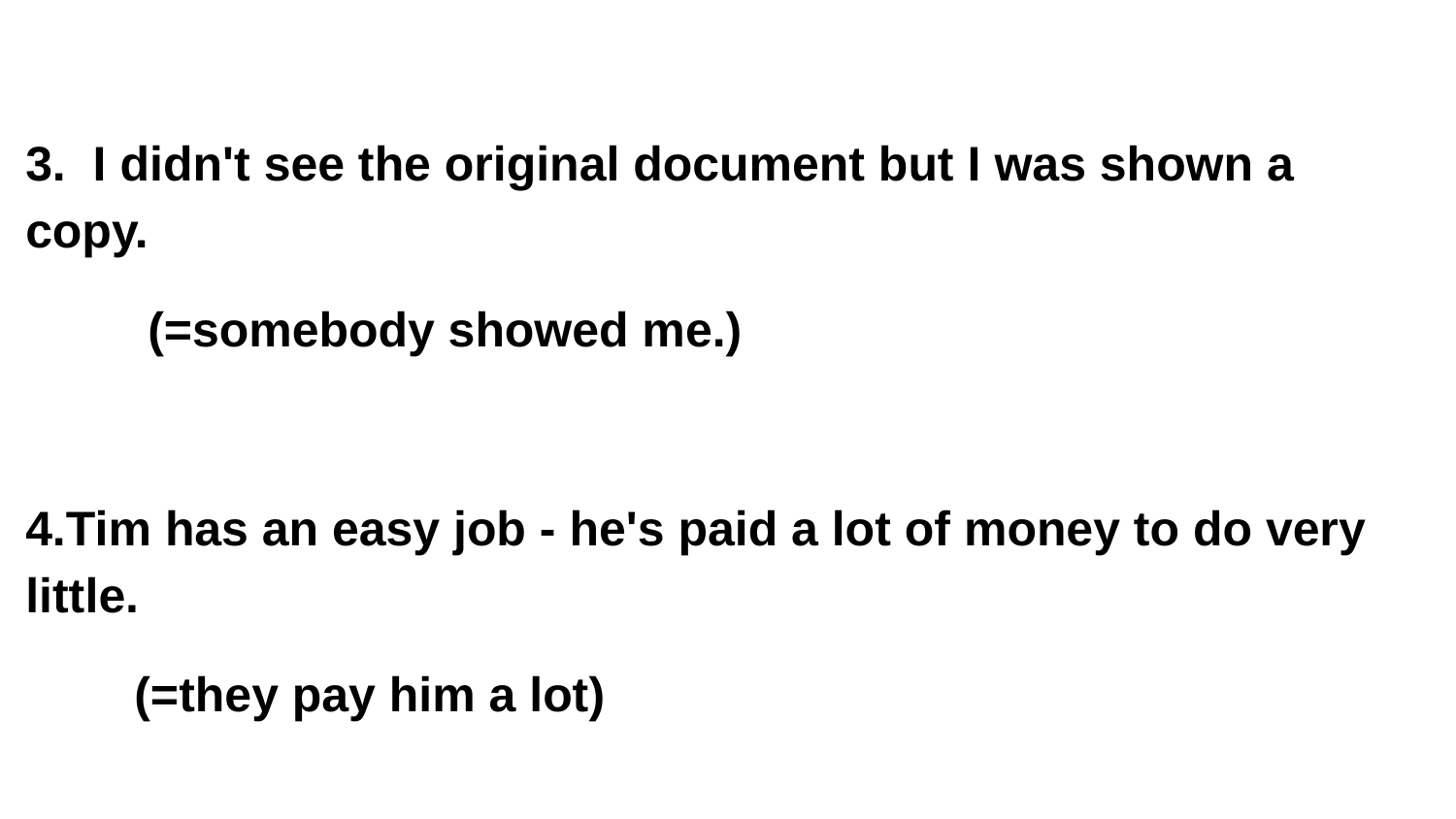

3.  I didn't see the original document but I was shown a copy.
         (=somebody showed me.)

4.Tim has an easy job - he's paid a lot of money to do very little.
        (=they pay him a lot)